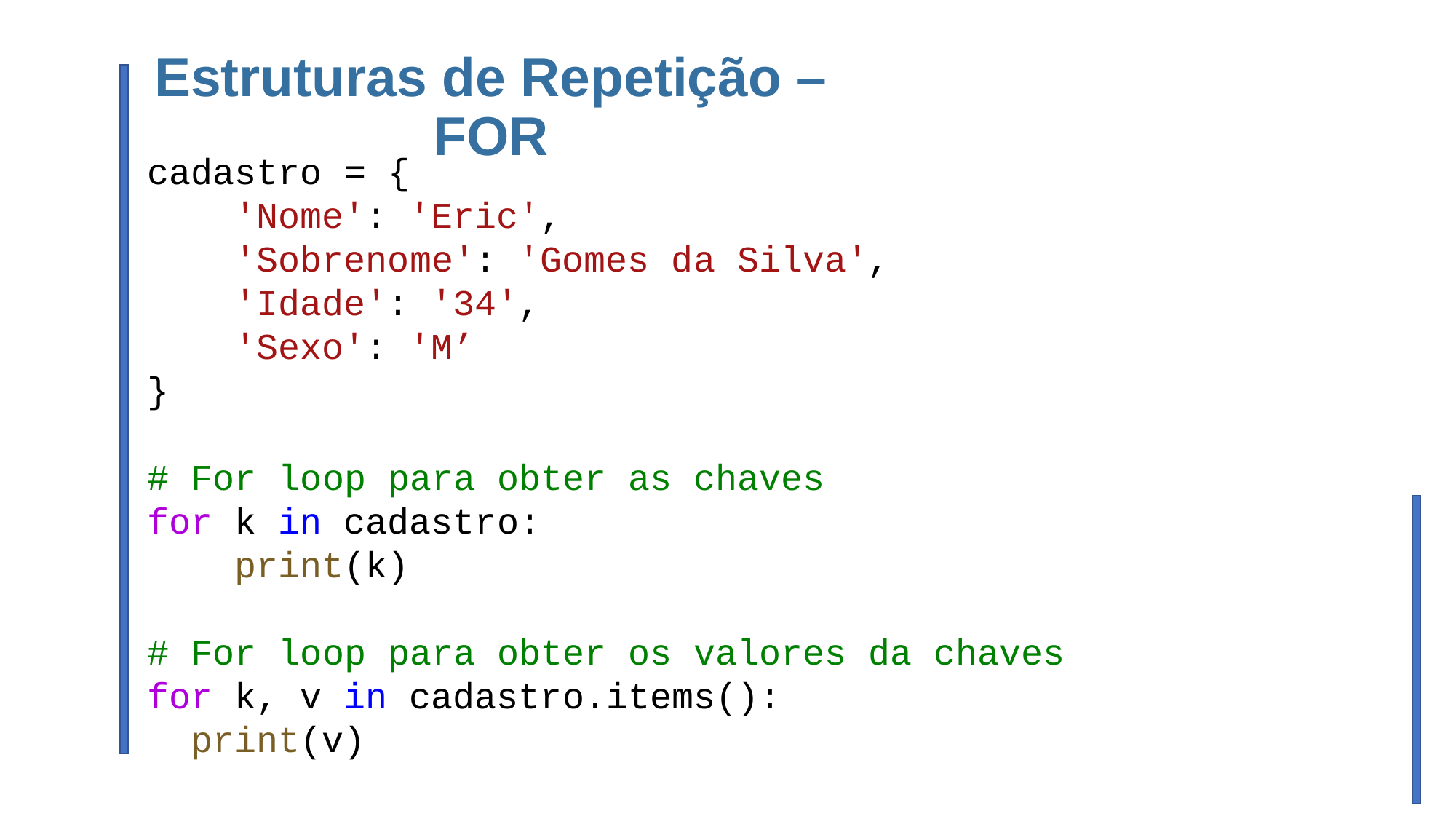

Estruturas de Repetição – FOR

cadastro = {
    'Nome': 'Eric',
    'Sobrenome': 'Gomes da Silva',
    'Idade': '34',
    'Sexo': 'M’
}

# For loop para obter as chaves
for k in cadastro:
    print(k)

# For loop para obter os valores da chaves
for k, v in cadastro.items():
  print(v)